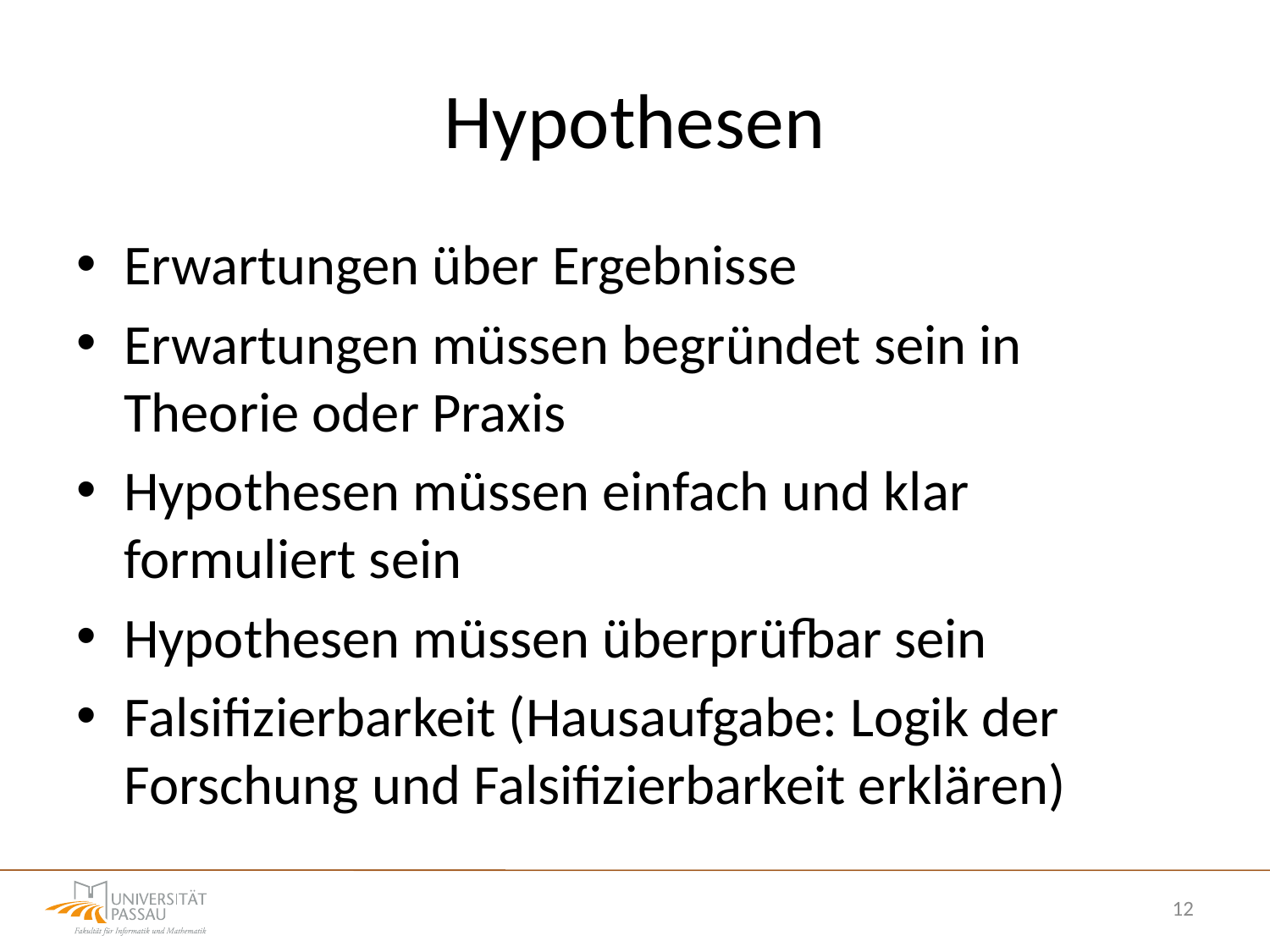

# Hypothesen
Erwartungen über Ergebnisse
Erwartungen müssen begründet sein in Theorie oder Praxis
Hypothesen müssen einfach und klar formuliert sein
Hypothesen müssen überprüfbar sein
Falsifizierbarkeit (Hausaufgabe: Logik der Forschung und Falsifizierbarkeit erklären)

12